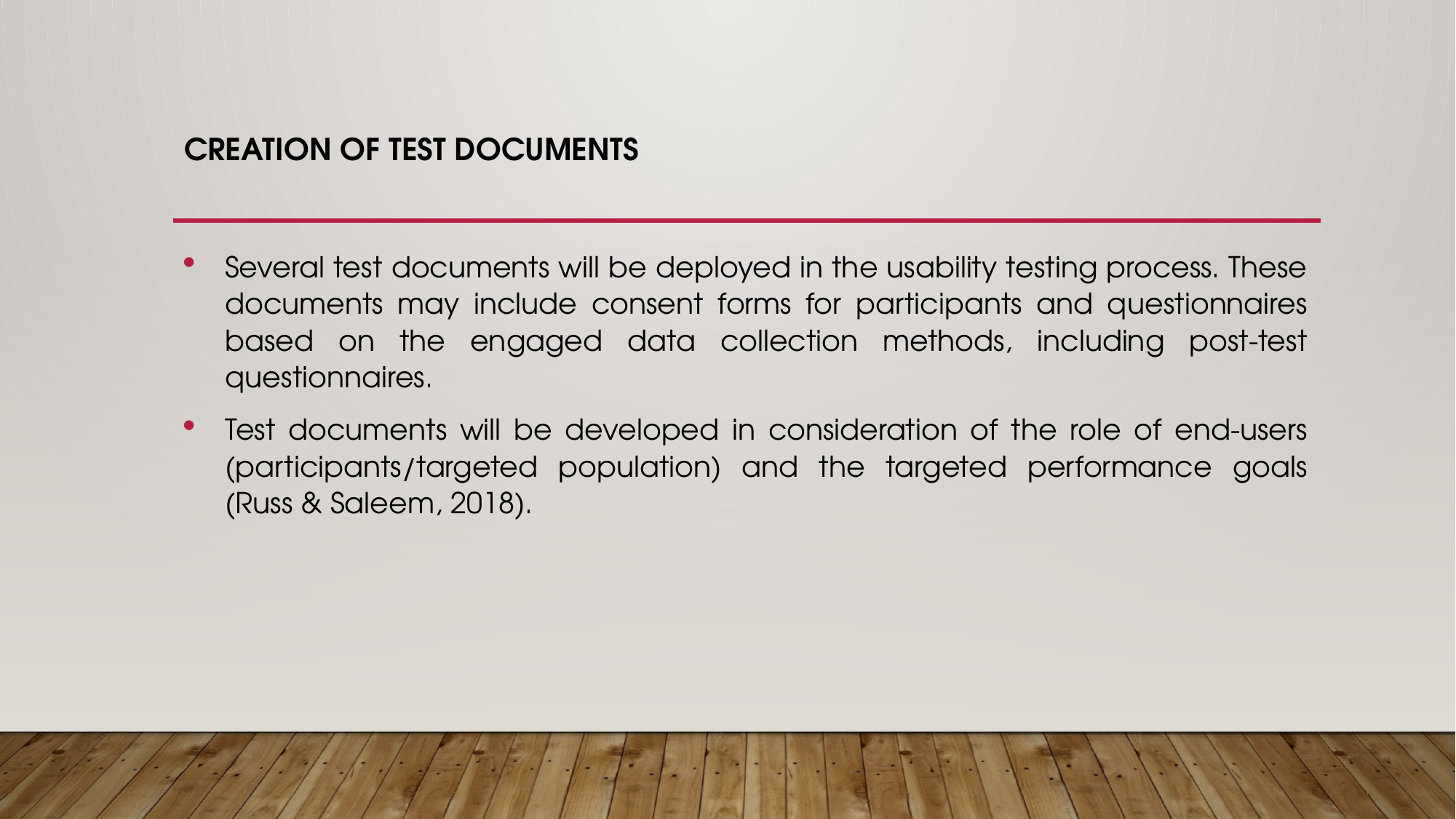

# Creation of Test Documents
Several test documents will be deployed in the usability testing process. These documents may include consent forms for participants and questionnaires based on the engaged data collection methods, including post-test questionnaires.
Test documents will be developed in consideration of the role of end-users (participants/targeted population) and the targeted performance goals (Russ & Saleem, 2018).